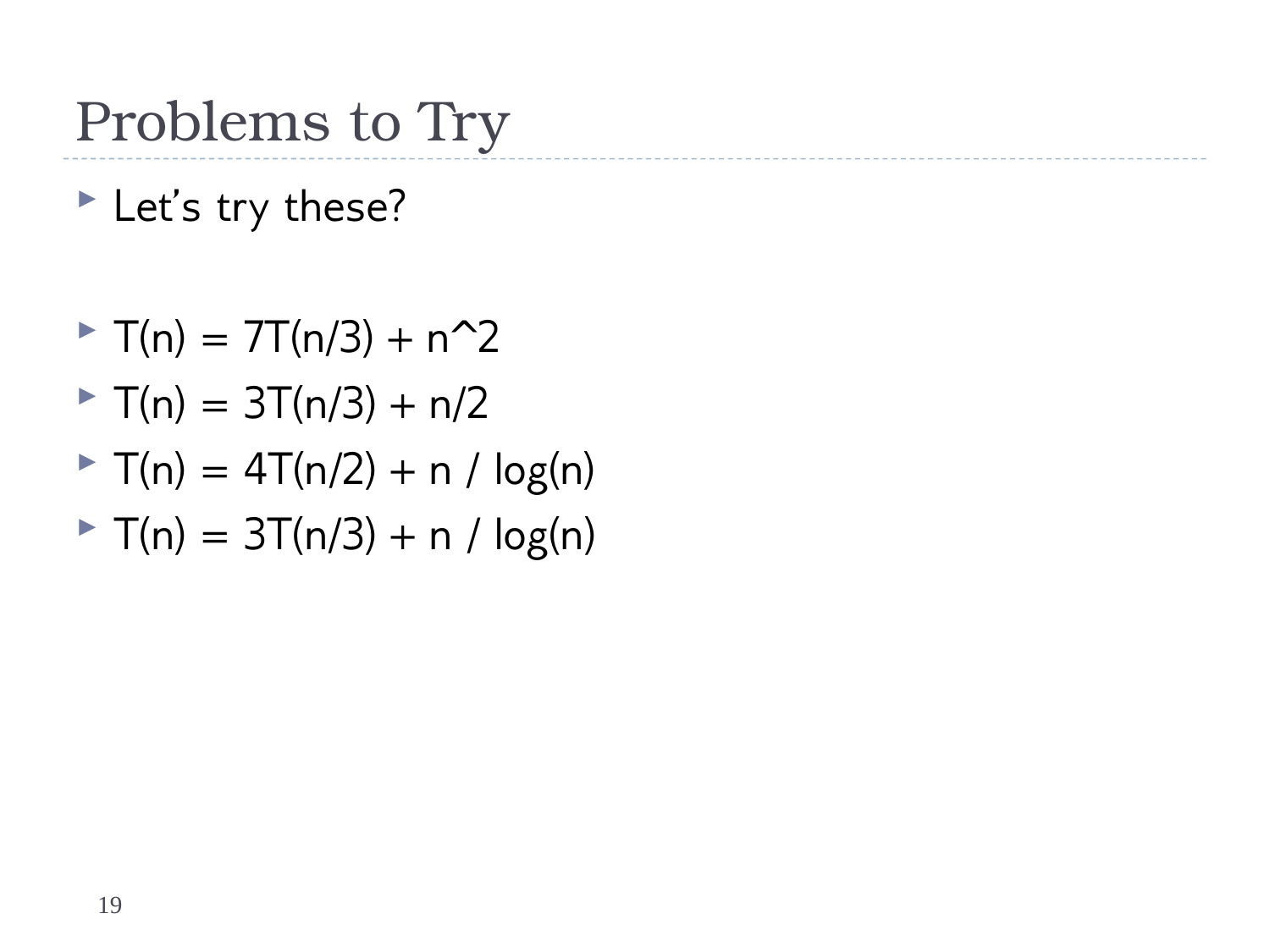

# Problems to Try
Let’s try these?

T(n) = 7T(n/3) + n^2
T(n) = 3T(n/3) + n/2
T(n) = 4T(n/2) + n / log(n)
T(n) = 3T(n/3) + n / log(n)

19